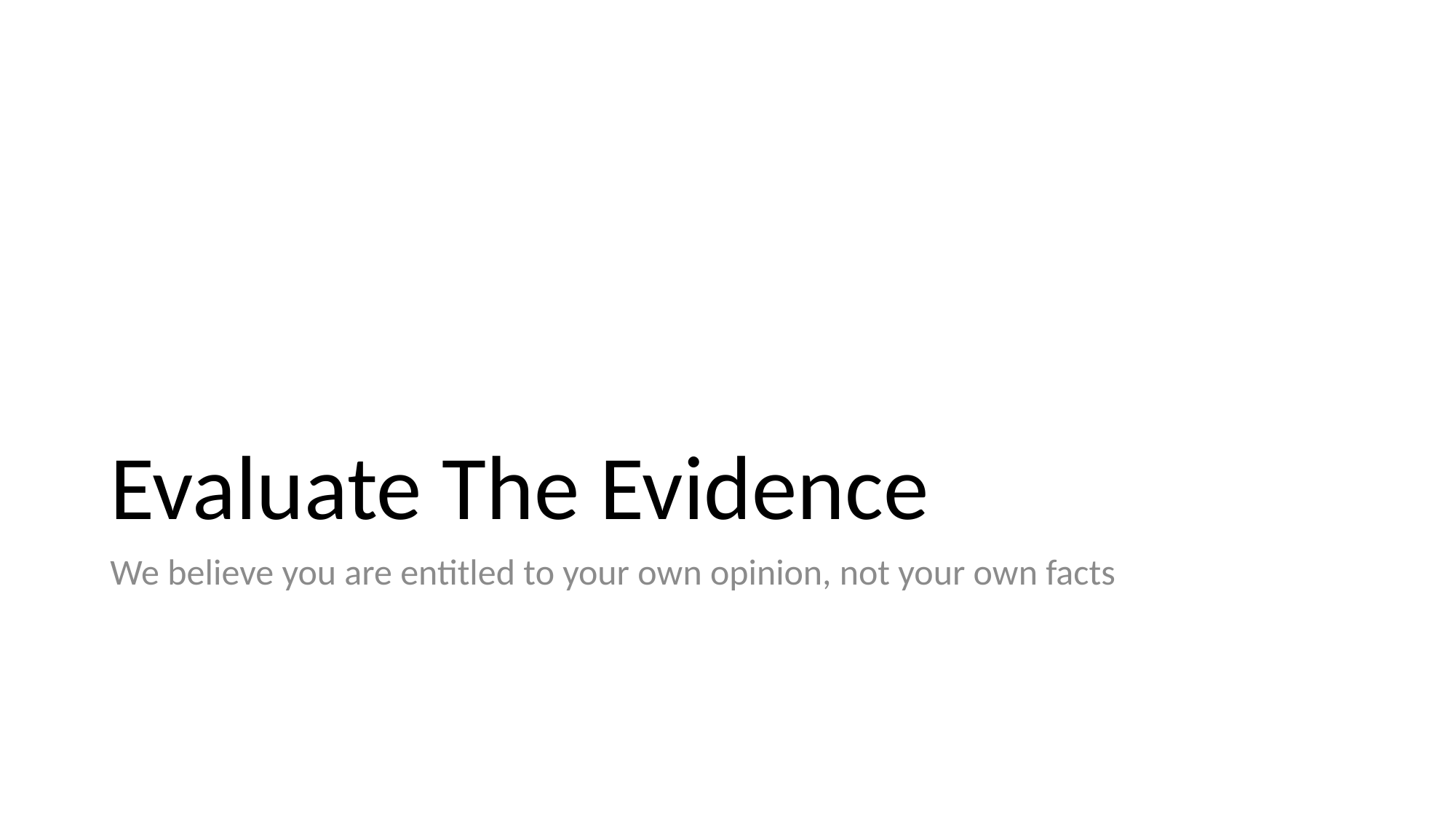

# Evaluate The Evidence
We believe you are entitled to your own opinion, not your own facts